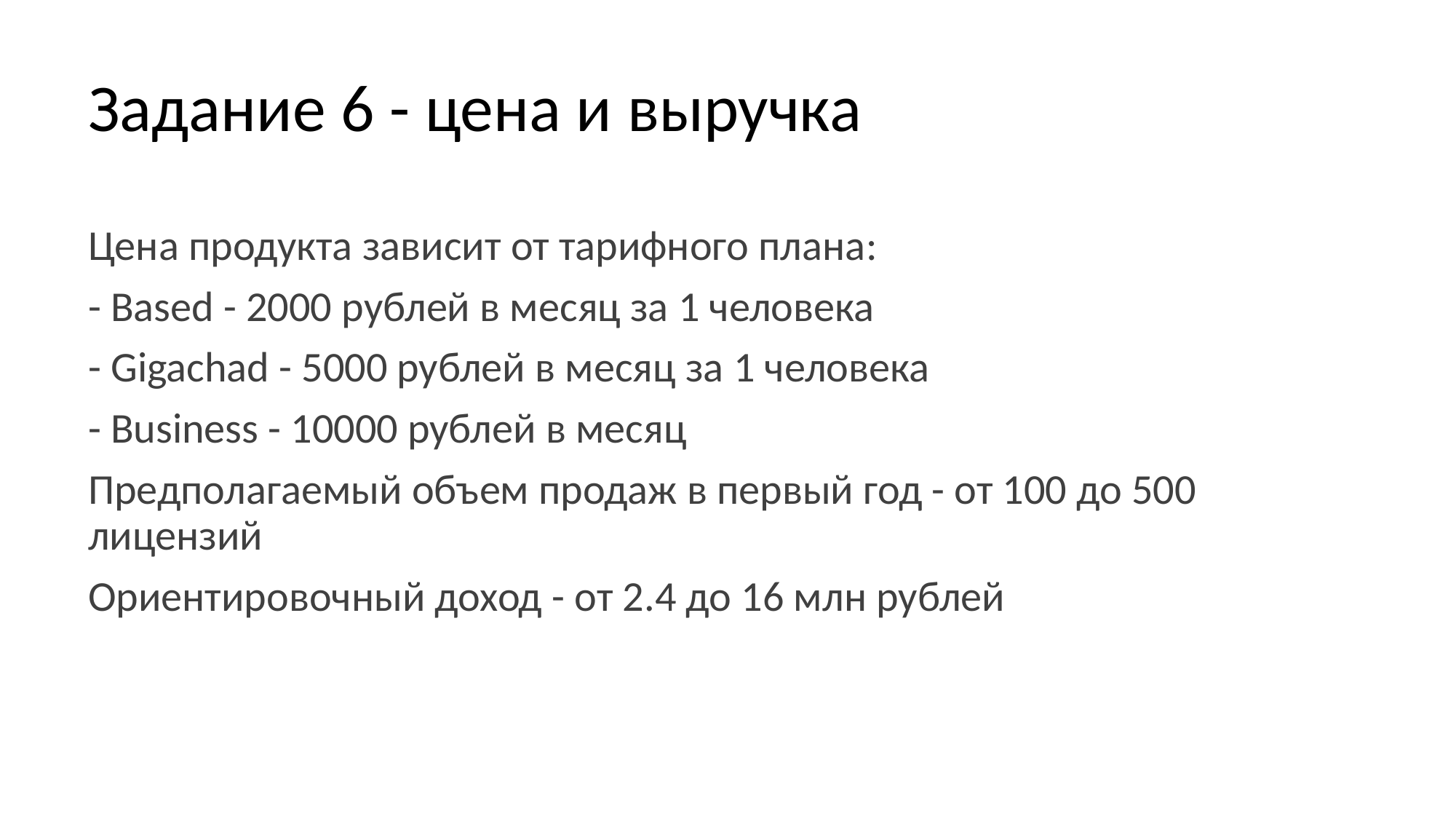

# Задание 6 - цена и выручка
Цена продукта зависит от тарифного плана:
- Based - 2000 рублей в месяц за 1 человека
- Gigachad - 5000 рублей в месяц за 1 человека
- Business - 10000 рублей в месяц
Предполагаемый объем продаж в первый год - от 100 до 500 лицензий
Ориентировочный доход - от 2.4 до 16 млн рублей